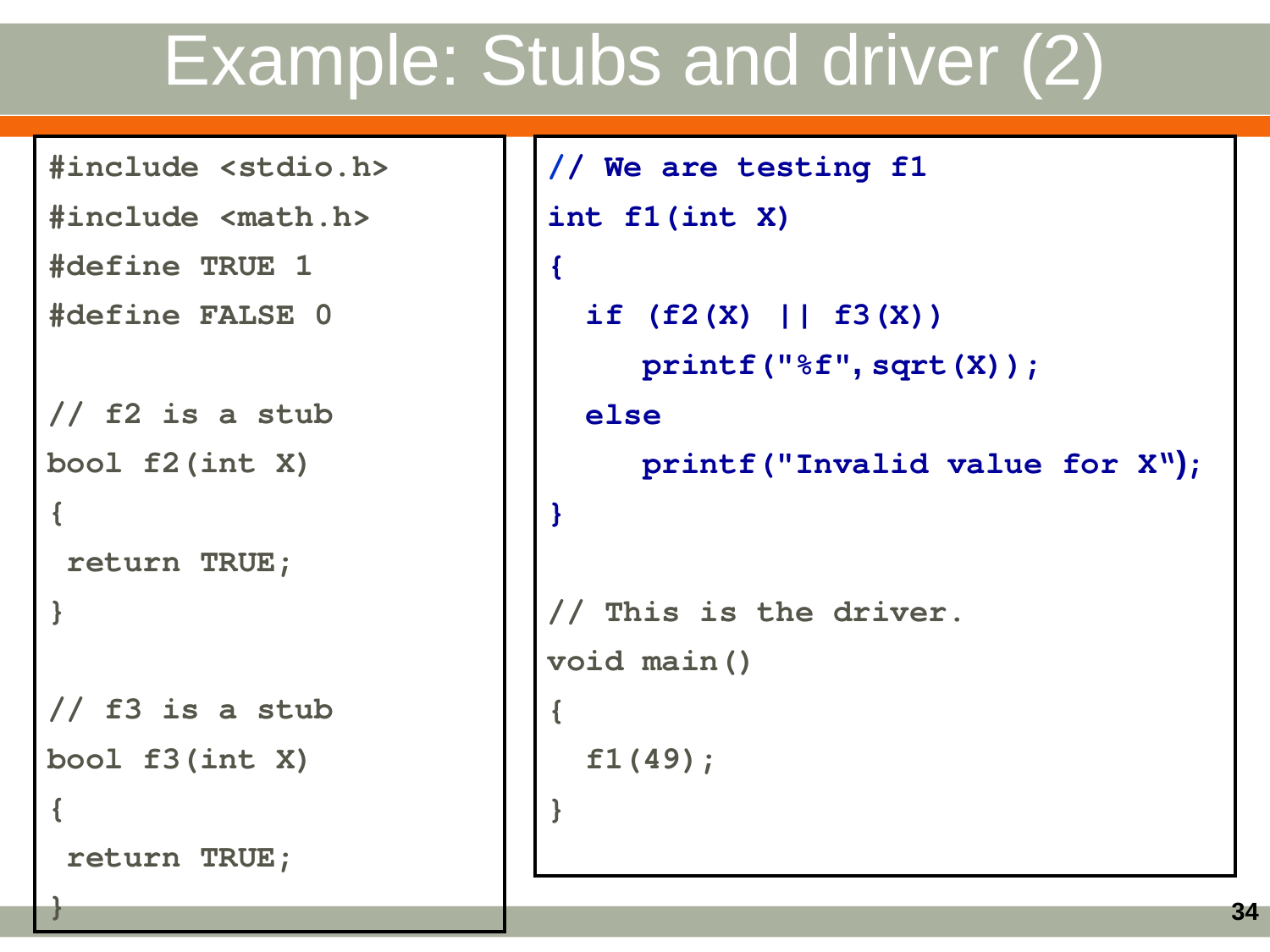

# Example: Stubs and driver (2)
| #include <stdio.h> #include <math.h> #define TRUE 1 #define FALSE 0 // f2 is a stub bool f2(int X) { return TRUE; } // f3 is a stub bool f3(int X) { return TRUE; } |
| --- |
| // We are testing f1 int f1(int X) { if (f2(X) || f3(X)) printf("%f", sqrt(X)); else printf("Invalid value for X“); } // This is the driver. void main() { f1(49); } |
| --- |
34